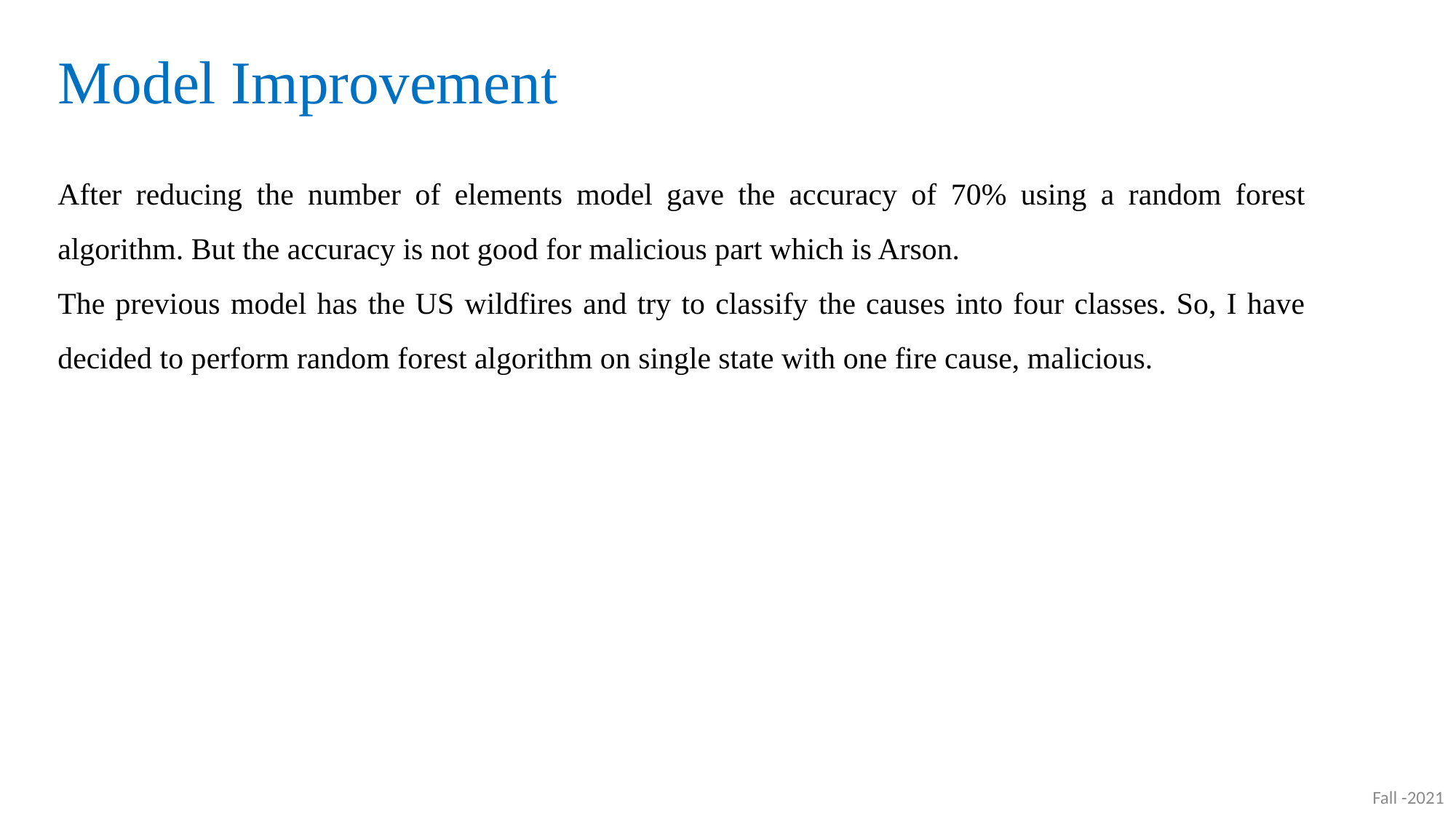

# Model Improvement
After reducing the number of elements model gave the accuracy of 70% using a random forest algorithm. But the accuracy is not good for malicious part which is Arson.
The previous model has the US wildfires and try to classify the causes into four classes. So, I have decided to perform random forest algorithm on single state with one fire cause, malicious.

Fall -2021